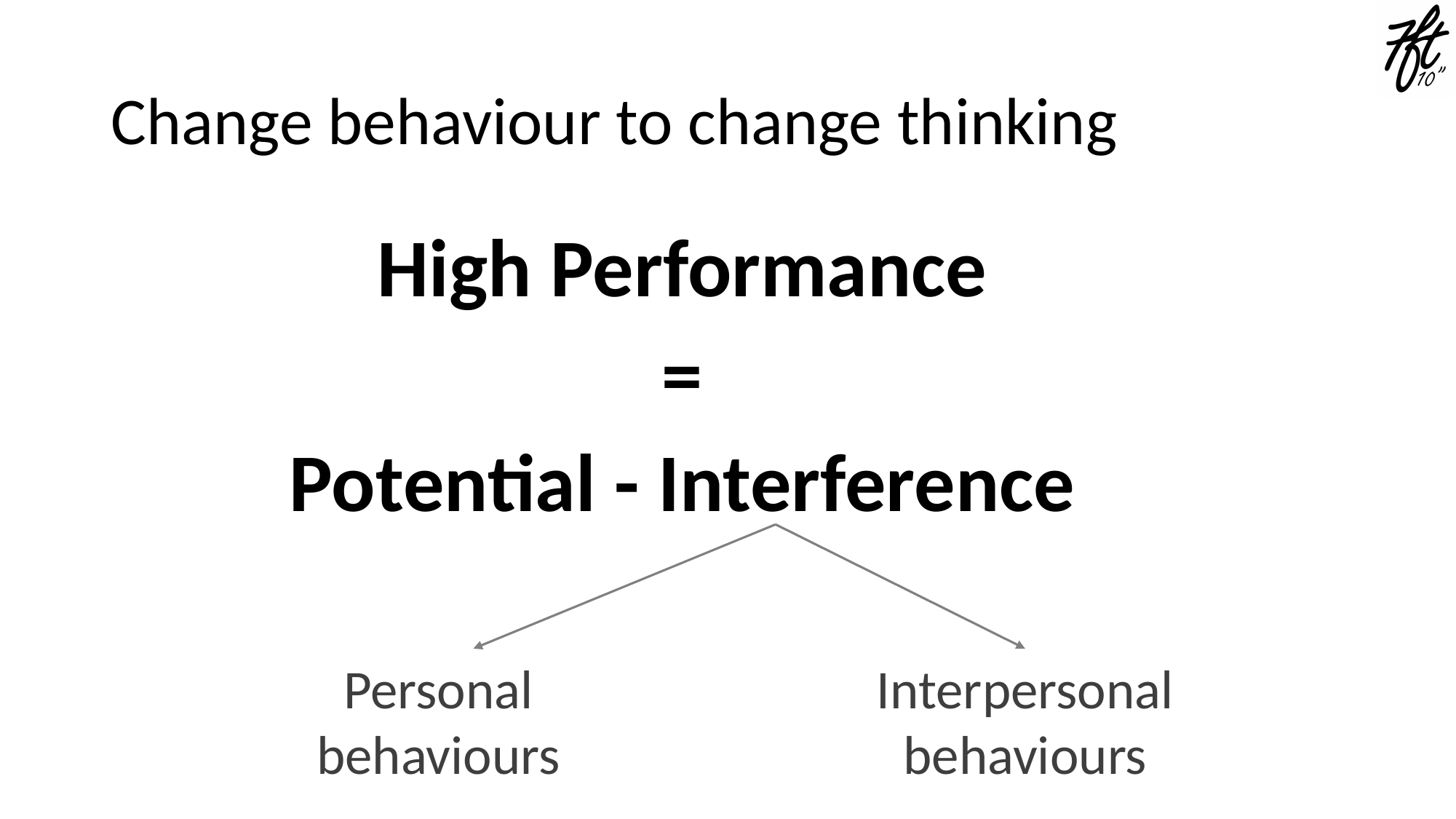

# Change behaviour to change thinking
High Performance
=
Potential - Interference
Personal behaviours
Interpersonal behaviours